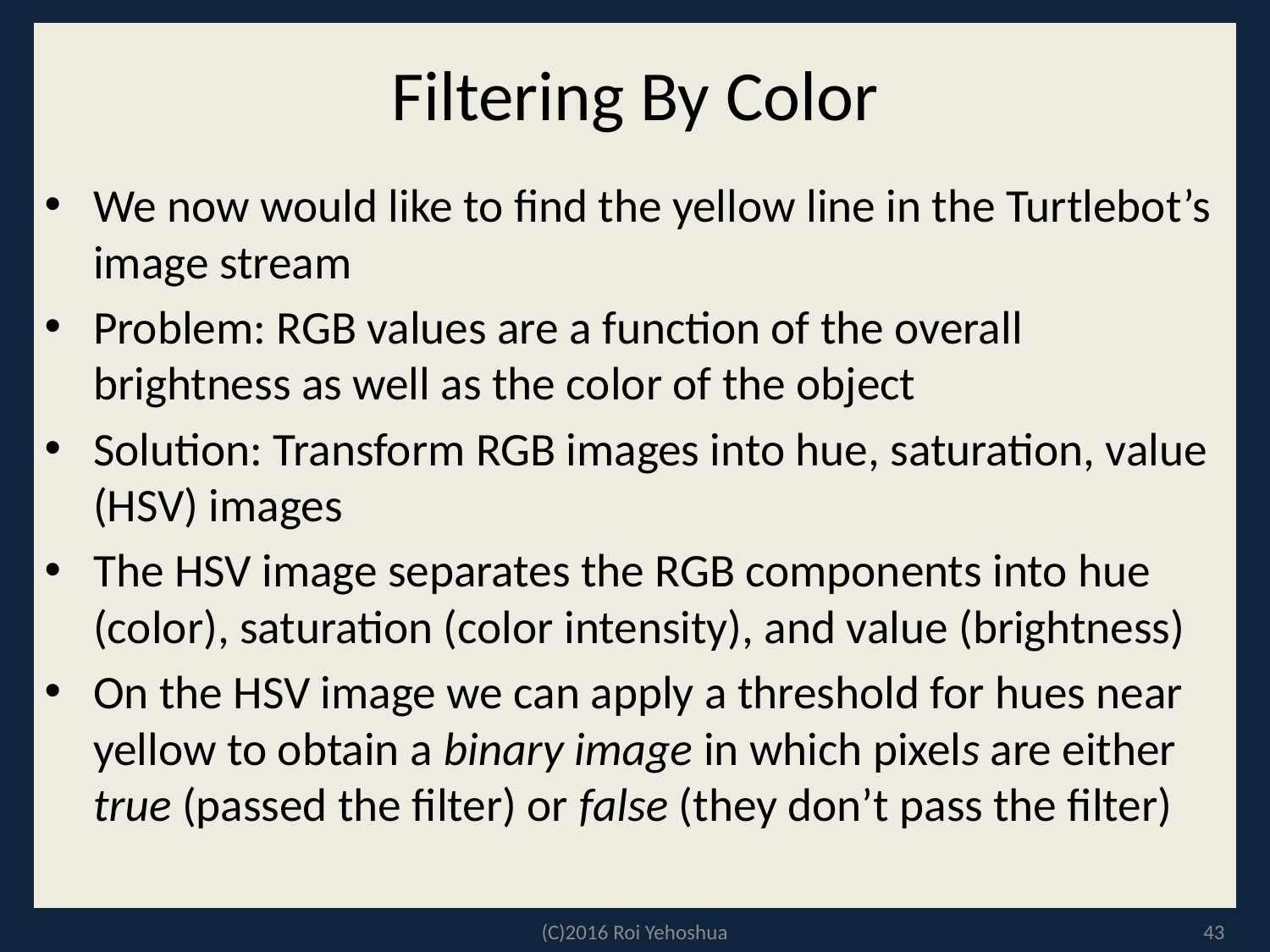

# Filtering By Color
We now would like to find the yellow line in the Turtlebot’s image stream
Problem: RGB values are a function of the overall brightness as well as the color of the object
Solution: Transform RGB images into hue, saturation, value (HSV) images
The HSV image separates the RGB components into hue (color), saturation (color intensity), and value (brightness)
On the HSV image we can apply a threshold for hues near yellow to obtain a binary image in which pixels are either true (passed the filter) or false (they don’t pass the filter)
(C)2016 Roi Yehoshua
43